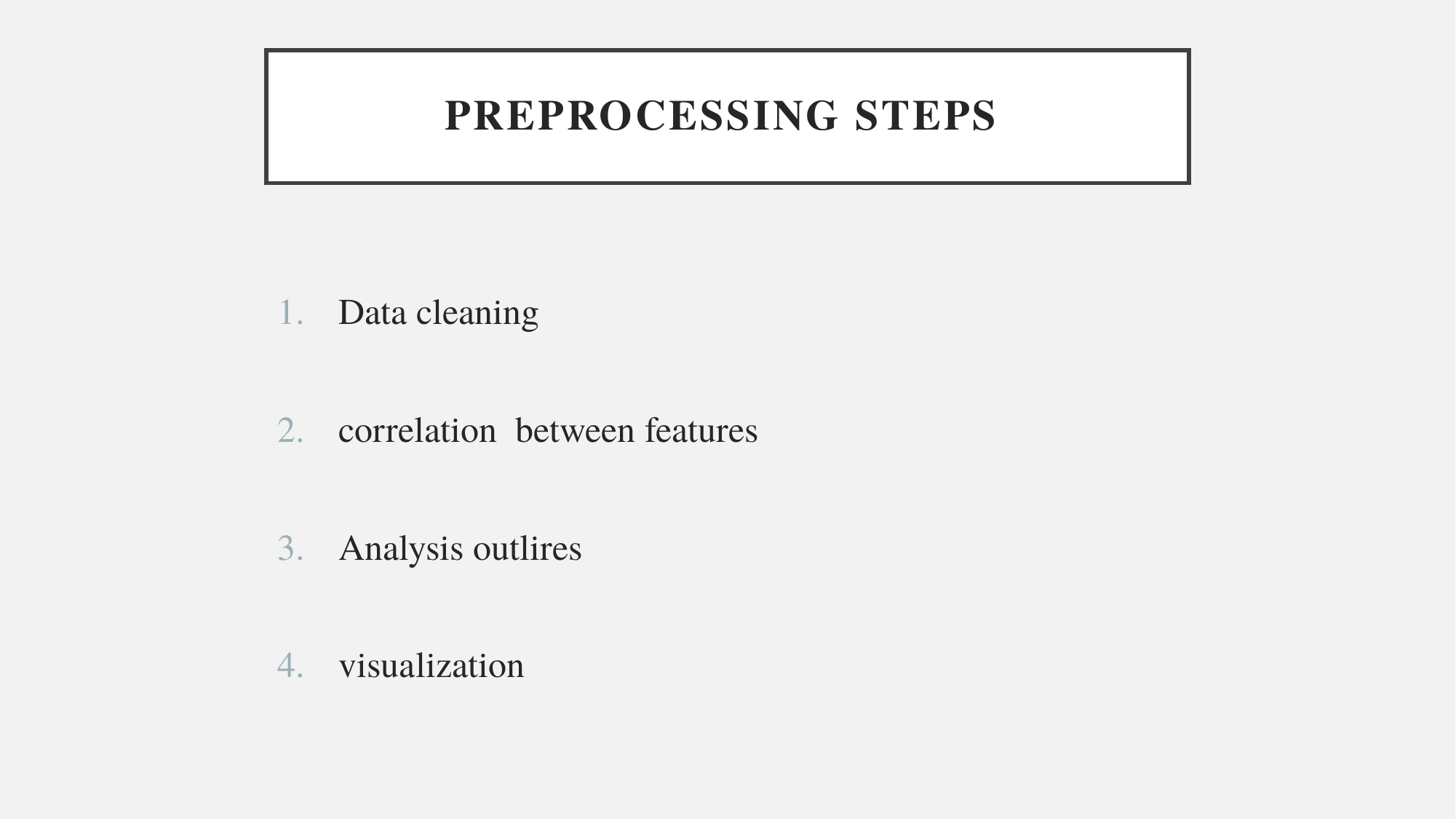

# Preprocessing steps
Data cleaning

correlation  between features

Analysis outlires

visualization